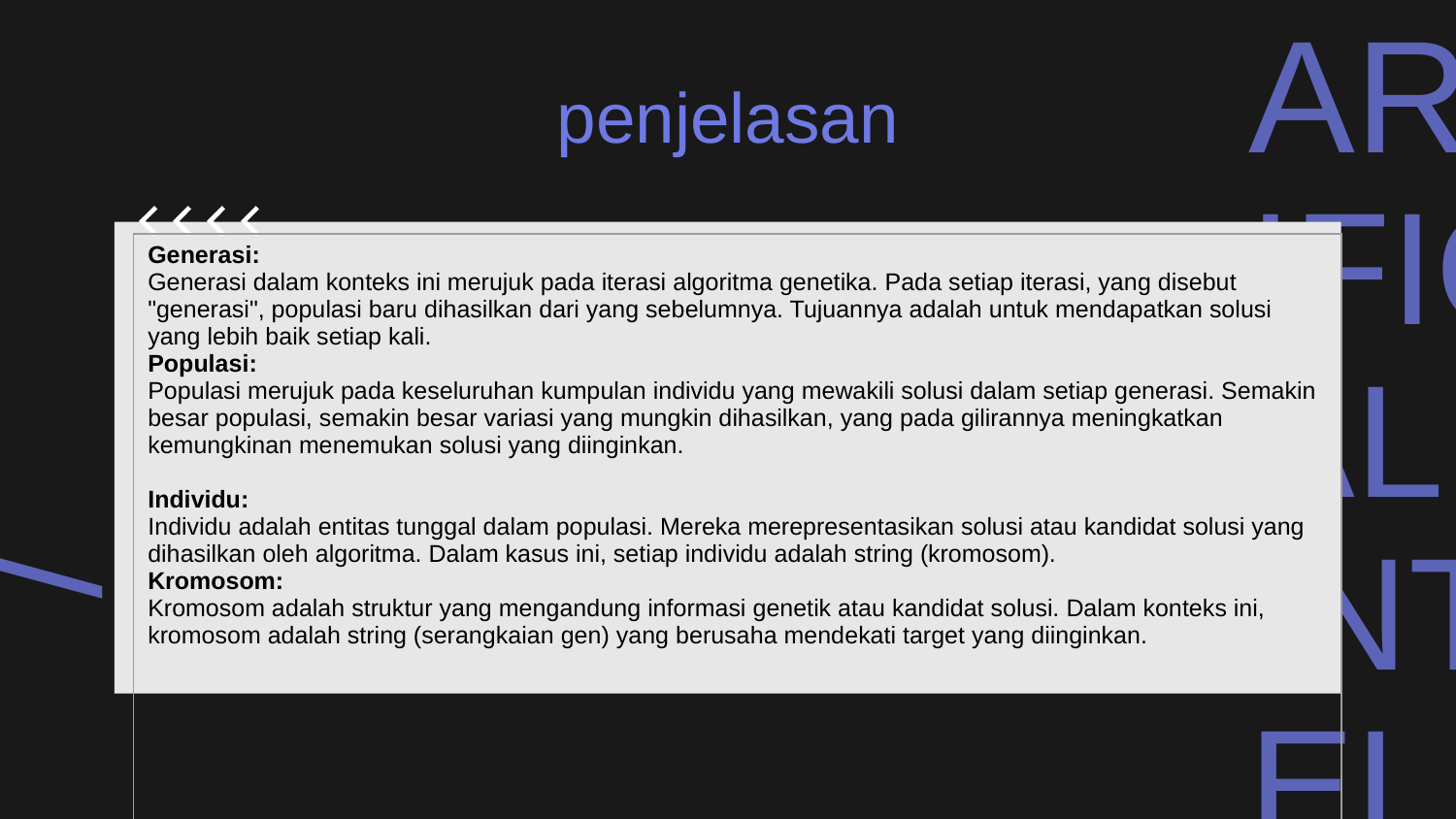

penjelasan

| Generasi: Generasi dalam konteks ini merujuk pada iterasi algoritma genetika. Pada setiap iterasi, yang disebut "generasi", populasi baru dihasilkan dari yang sebelumnya. Tujuannya adalah untuk mendapatkan solusi yang lebih baik setiap kali. Populasi: Populasi merujuk pada keseluruhan kumpulan individu yang mewakili solusi dalam setiap generasi. Semakin besar populasi, semakin besar variasi yang mungkin dihasilkan, yang pada gilirannya meningkatkan kemungkinan menemukan solusi yang diinginkan. Individu: Individu adalah entitas tunggal dalam populasi. Mereka merepresentasikan solusi atau kandidat solusi yang dihasilkan oleh algoritma. Dalam kasus ini, setiap individu adalah string (kromosom). Kromosom: Kromosom adalah struktur yang mengandung informasi genetik atau kandidat solusi. Dalam konteks ini, kromosom adalah string (serangkaian gen) yang berusaha mendekati target yang diinginkan. |
| --- |